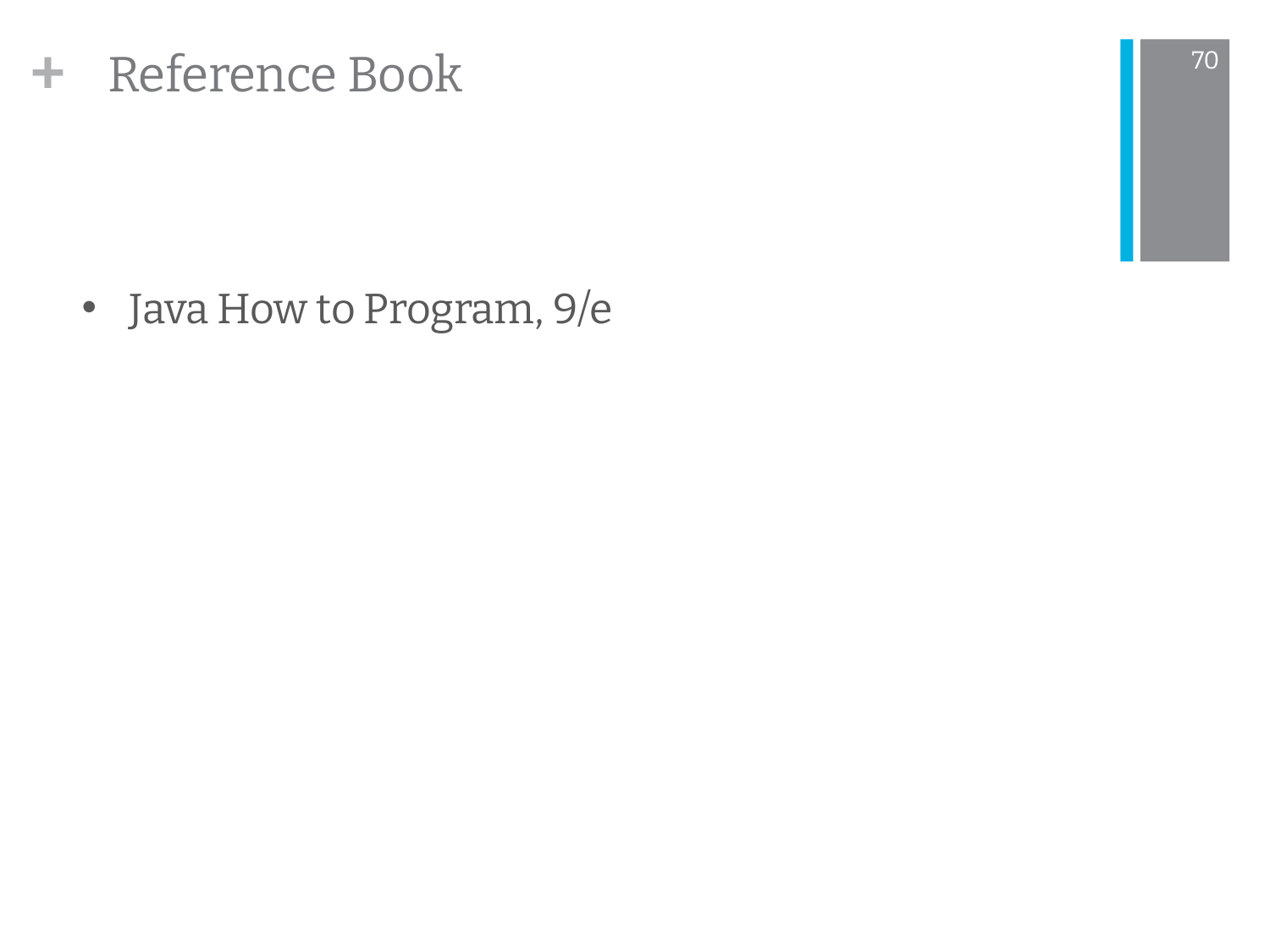

+

Reference Book
70
Java How to Program, 9/e